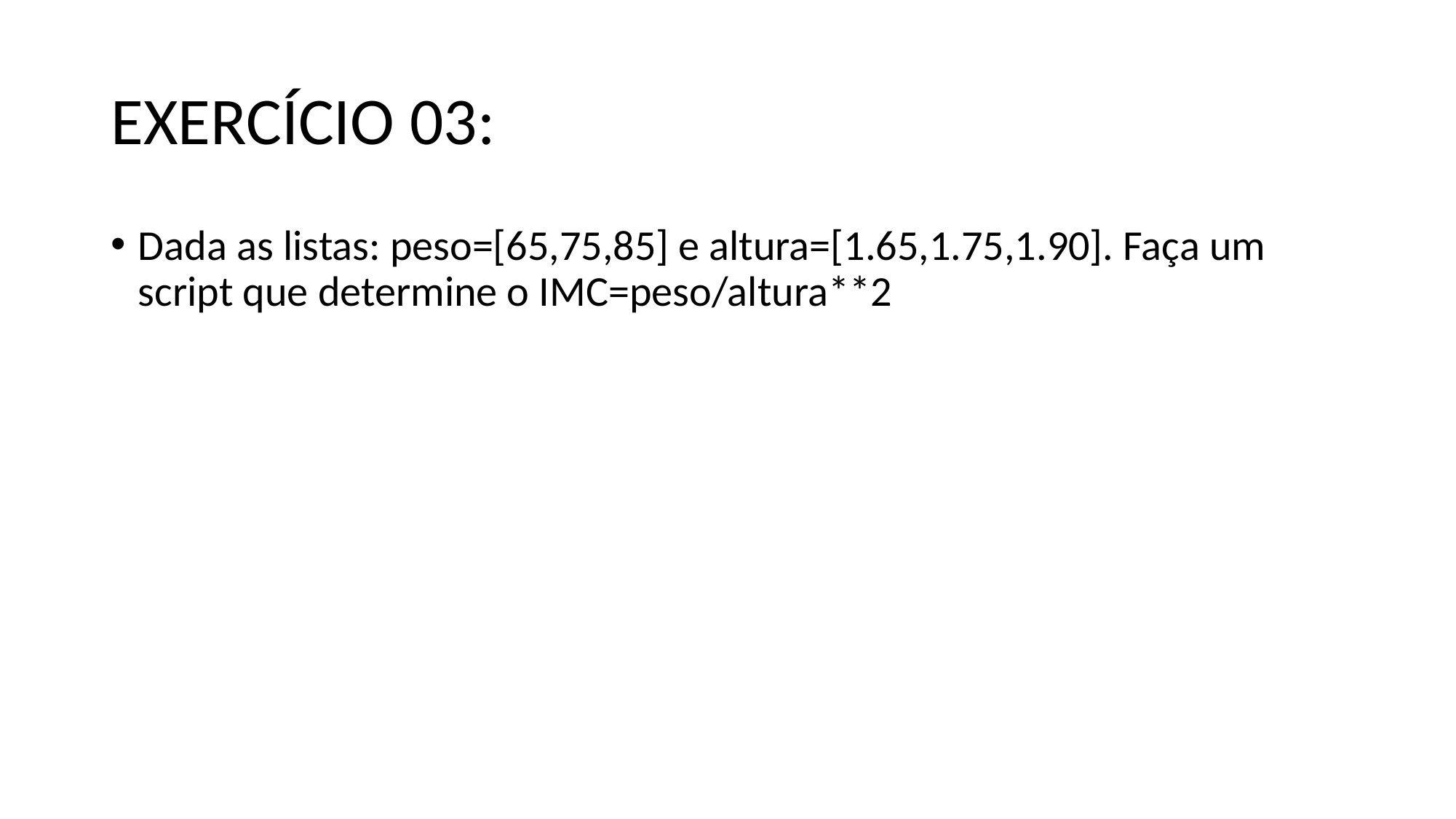

# EXERCÍCIO 03:
Dada as listas: peso=[65,75,85] e altura=[1.65,1.75,1.90]. Faça um script que determine o IMC=peso/altura**2